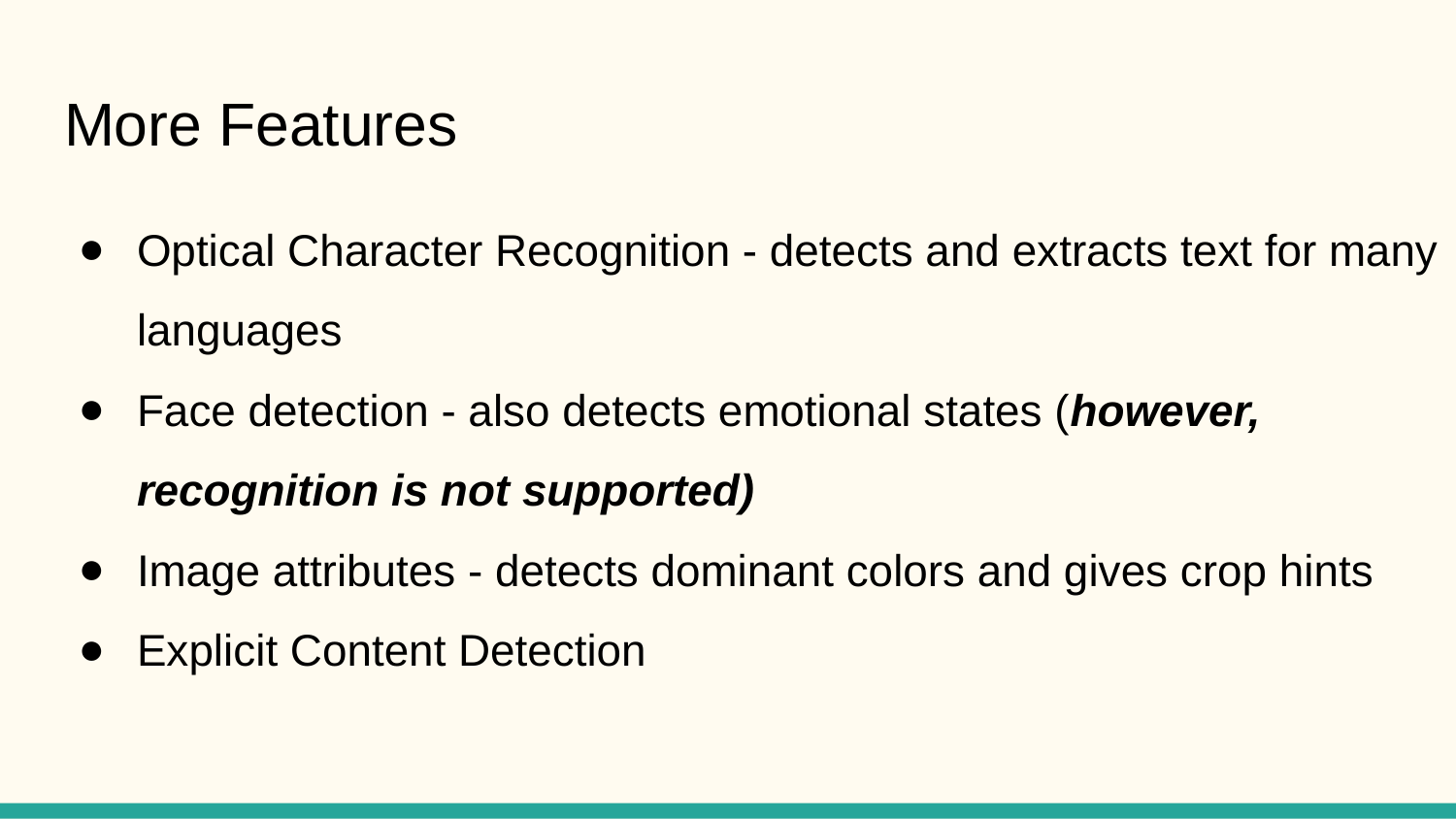

# More Features
Optical Character Recognition - detects and extracts text for many languages
Face detection - also detects emotional states (however, recognition is not supported)
Image attributes - detects dominant colors and gives crop hints
Explicit Content Detection